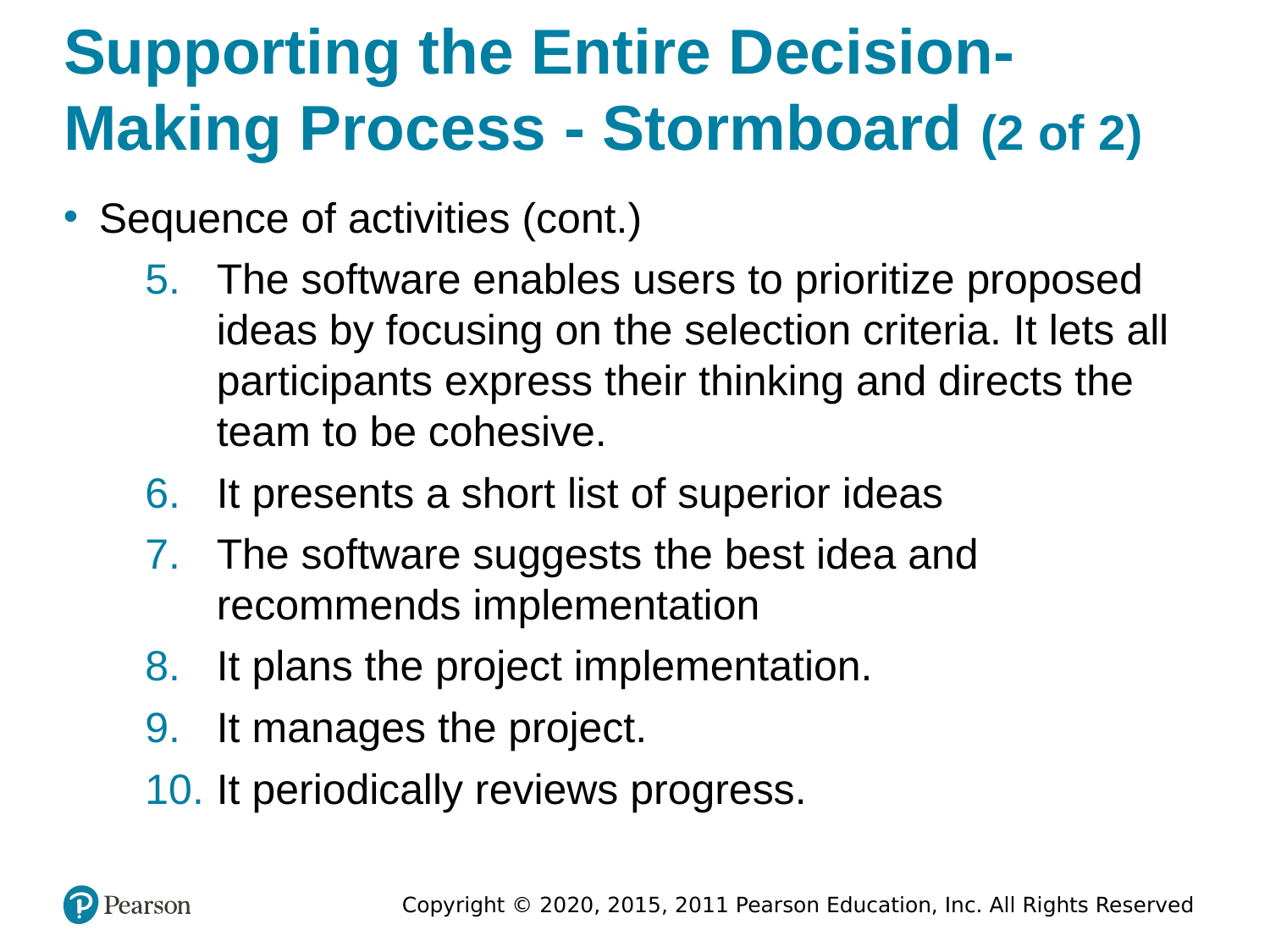

# Supporting the Entire Decision-Making Process - Stormboard (2 of 2)
Sequence of activities (cont.)
The software enables users to prioritize proposed ideas by focusing on the selection criteria. It lets all participants express their thinking and directs the team to be cohesive.
It presents a short list of superior ideas
The software suggests the best idea and recommends implementation
It plans the project implementation.
It manages the project.
It periodically reviews progress.